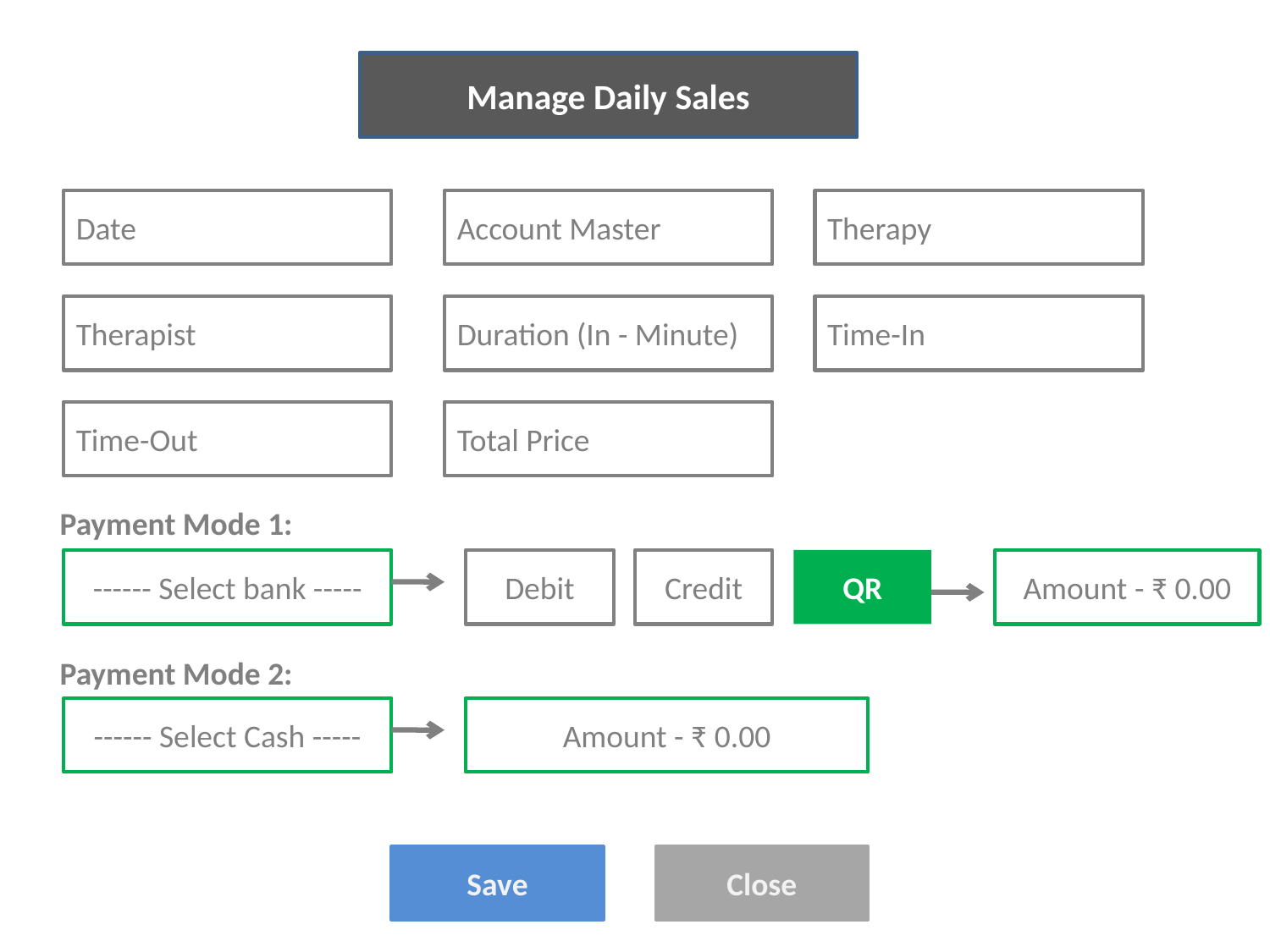

Manage Daily Sales
Date
Account Master
Therapy
Therapist
Duration (In - Minute)
Time-In
Time-Out
Total Price
Payment Mode 1:
------ Select bank -----
Debit
Credit
QR
Amount - ₹ 0.00
Payment Mode 2:
------ Select Cash -----
Amount - ₹ 0.00
Save
Close